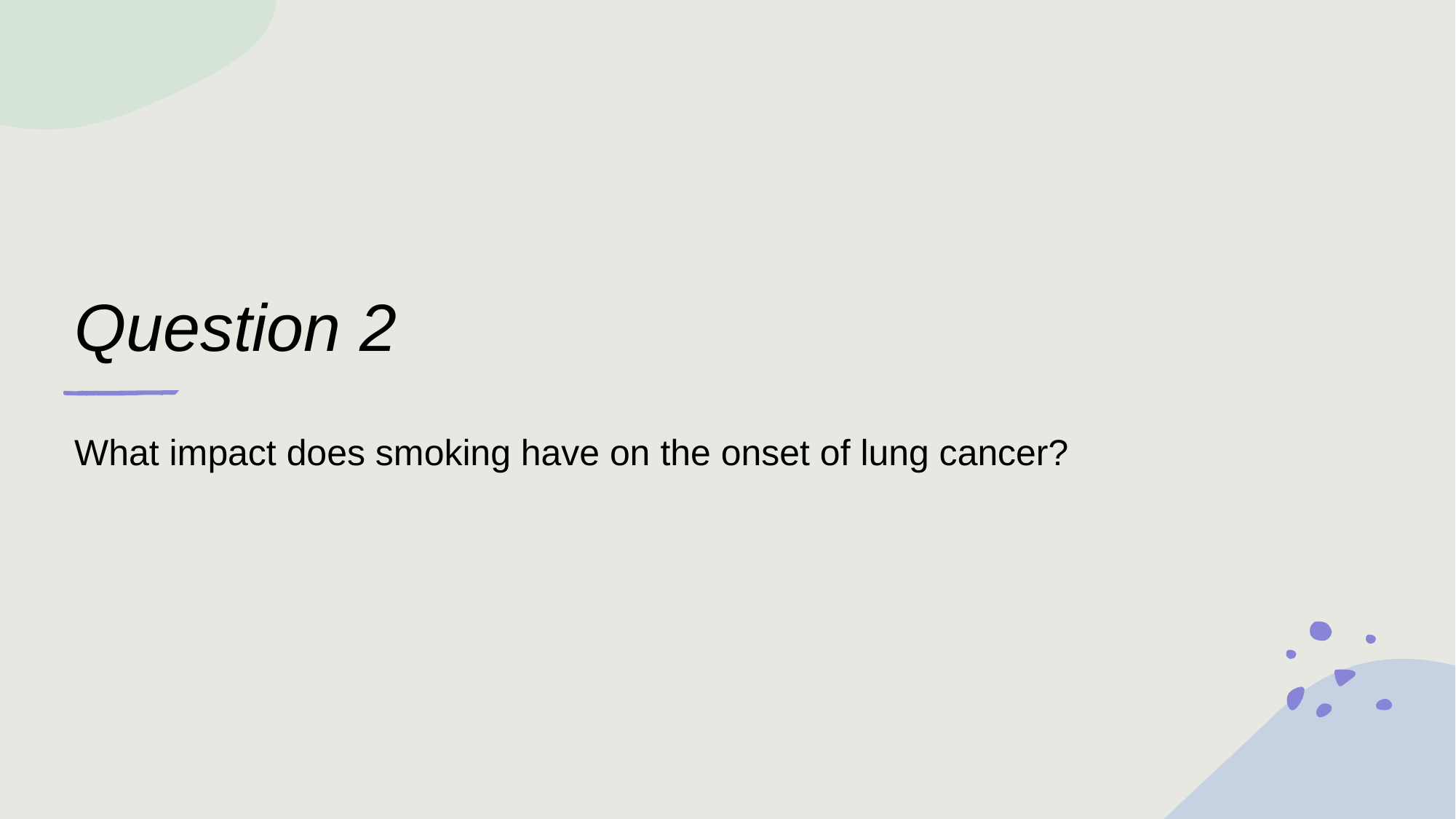

# Question 2
What impact does smoking have on the onset of lung cancer?